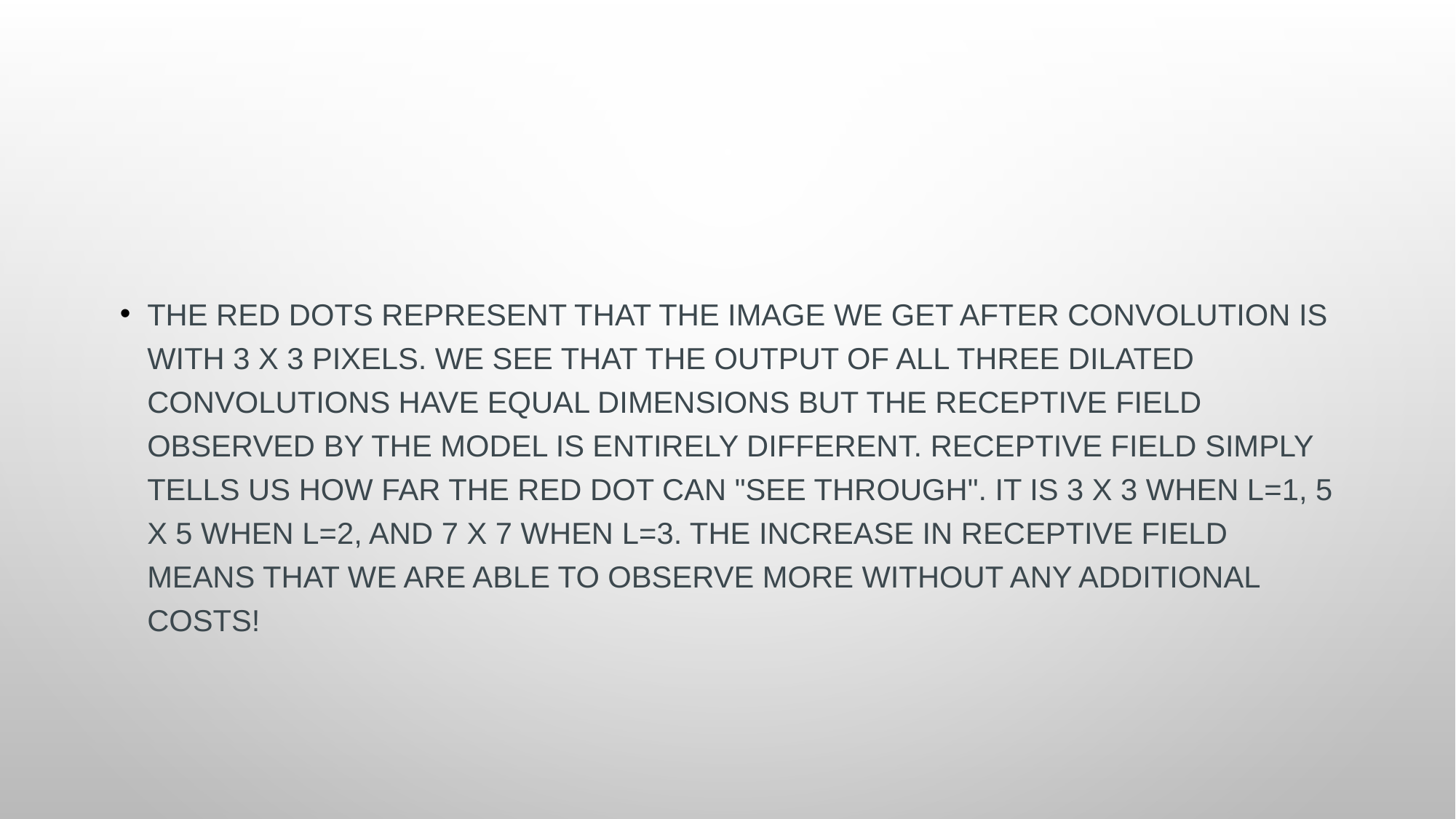

#
The red dots represent that the image we get after convolution is with 3 x 3 pixels. We see that the output of all three dilated convolutions have equal dimensions but the receptive field observed by the model is entirely different. Receptive field simply tells us how far the red dot can "see through". It is 3 x 3 when l=1, 5 x 5 when l=2, and 7 x 7 when l=3. The increase in receptive field means that we are able to observe more without any additional costs!